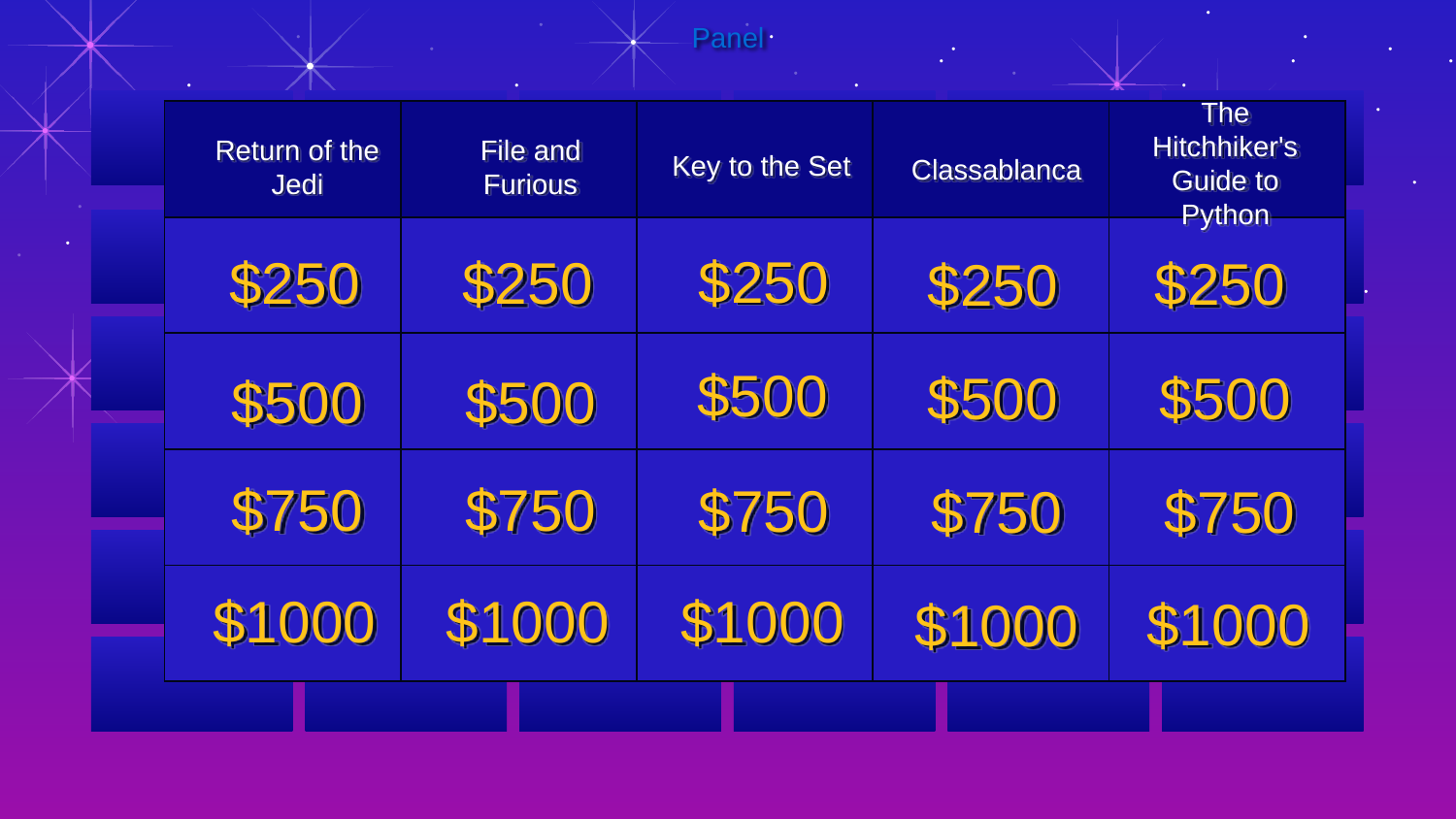

# Panel
|  |  |  |  |  |
| --- | --- | --- | --- | --- |
|  |  |  |  |  |
|  |  |  |  |  |
|  |  |  |  |  |
|  |  |  |  |  |
The Hitchhiker's Guide to Python
Key to the Set
Return of the Jedi
File and Furious
Classablanca
$250
$250
$250
$250
$250
$500
$500
$500
$500
$500
$750
$750
$750
$750
$750
$1000
$1000
$1000
$1000
$1000